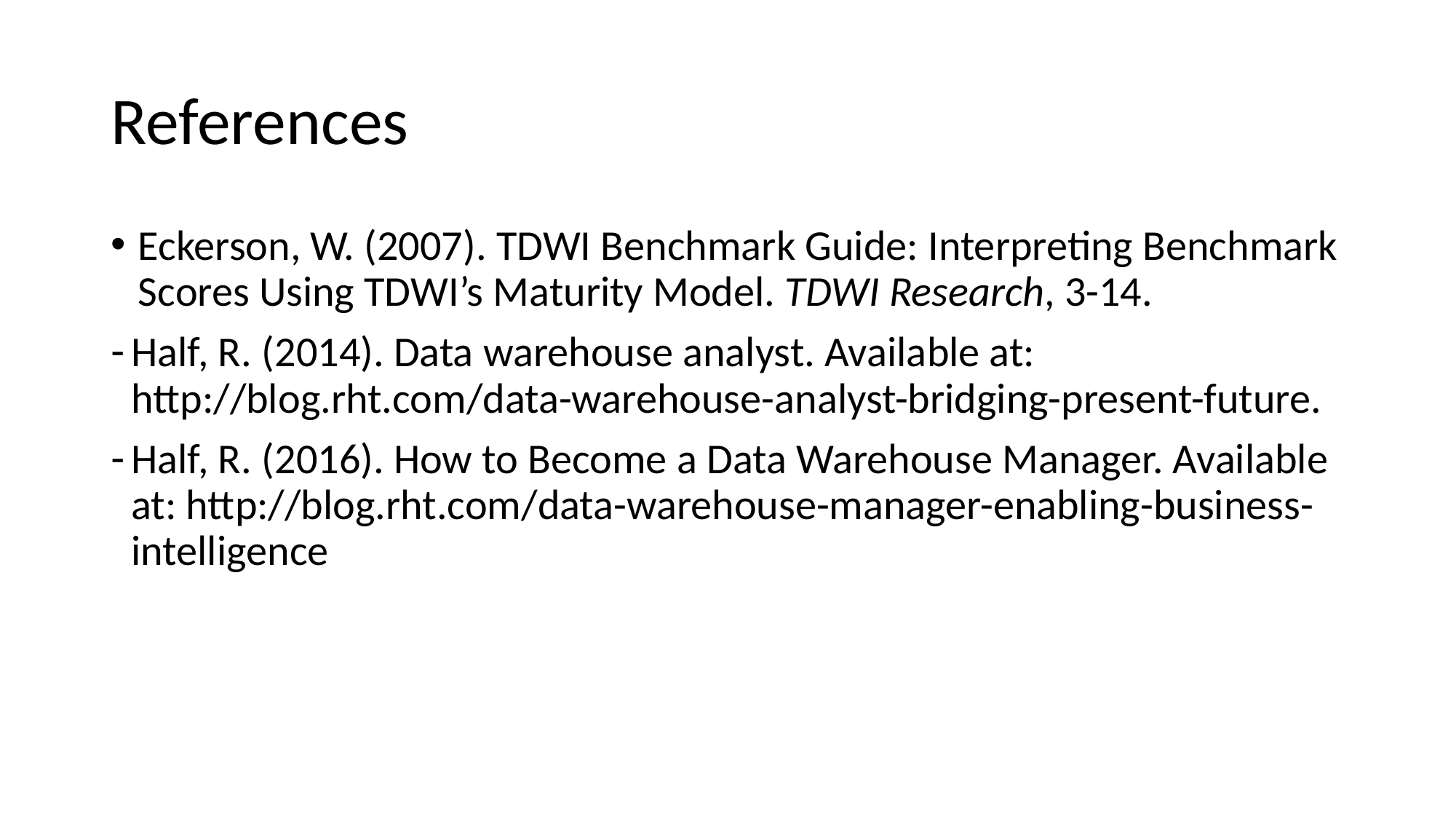

# References
Eckerson, W. (2007). TDWI Benchmark Guide: Interpreting Benchmark Scores Using TDWI’s Maturity Model. TDWI Research, 3-14.
Half, R. (2014). Data warehouse analyst. Available at: http://blog.rht.com/data-warehouse-analyst-bridging-present-future.
Half, R. (2016). How to Become a Data Warehouse Manager. Available at: http://blog.rht.com/data-warehouse-manager-enabling-business-intelligence